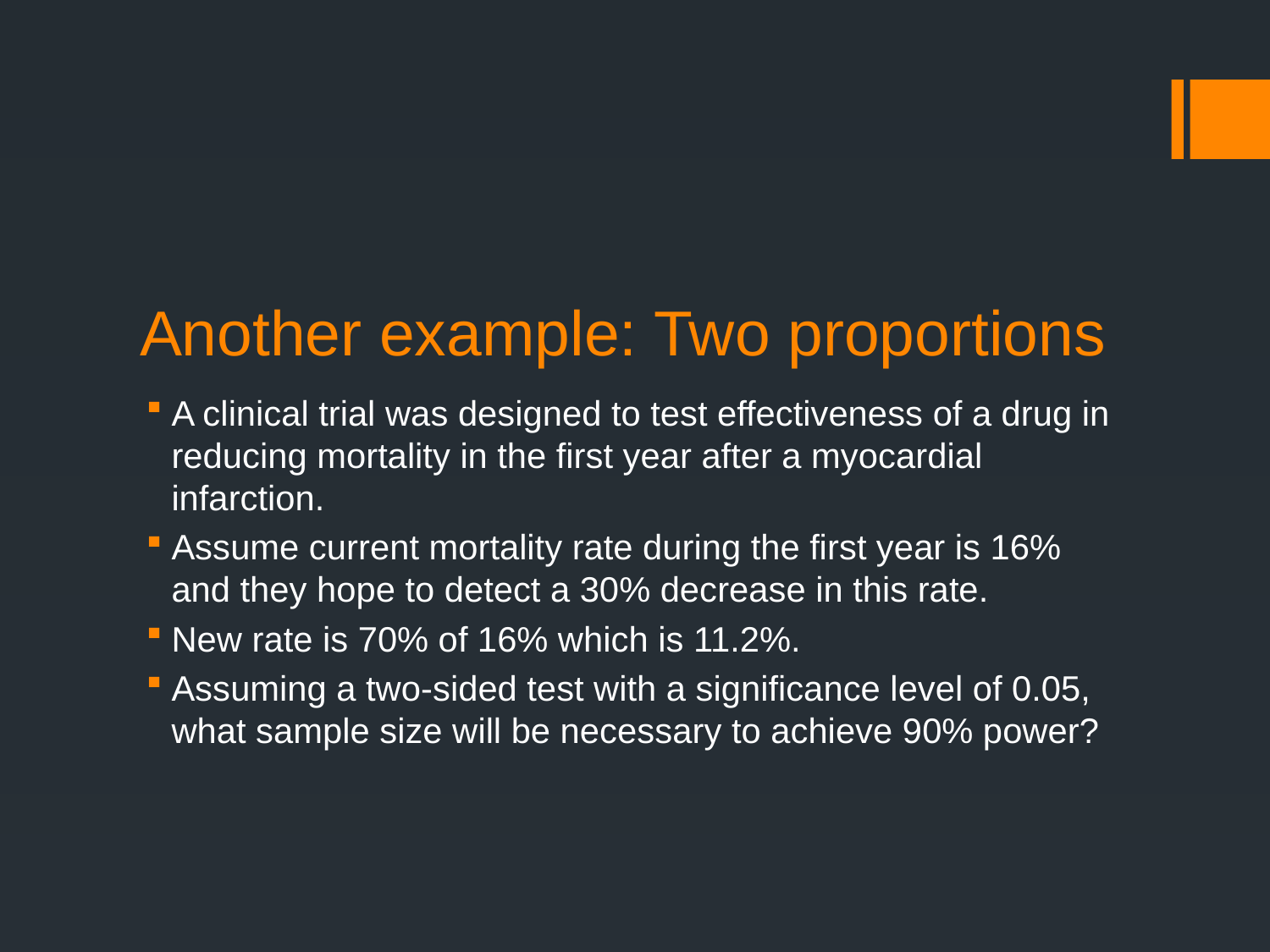

# Another example: Two proportions
A clinical trial was designed to test effectiveness of a drug in reducing mortality in the first year after a myocardial infarction.
Assume current mortality rate during the first year is 16% and they hope to detect a 30% decrease in this rate.
New rate is 70% of 16% which is 11.2%.
Assuming a two-sided test with a significance level of 0.05, what sample size will be necessary to achieve 90% power?